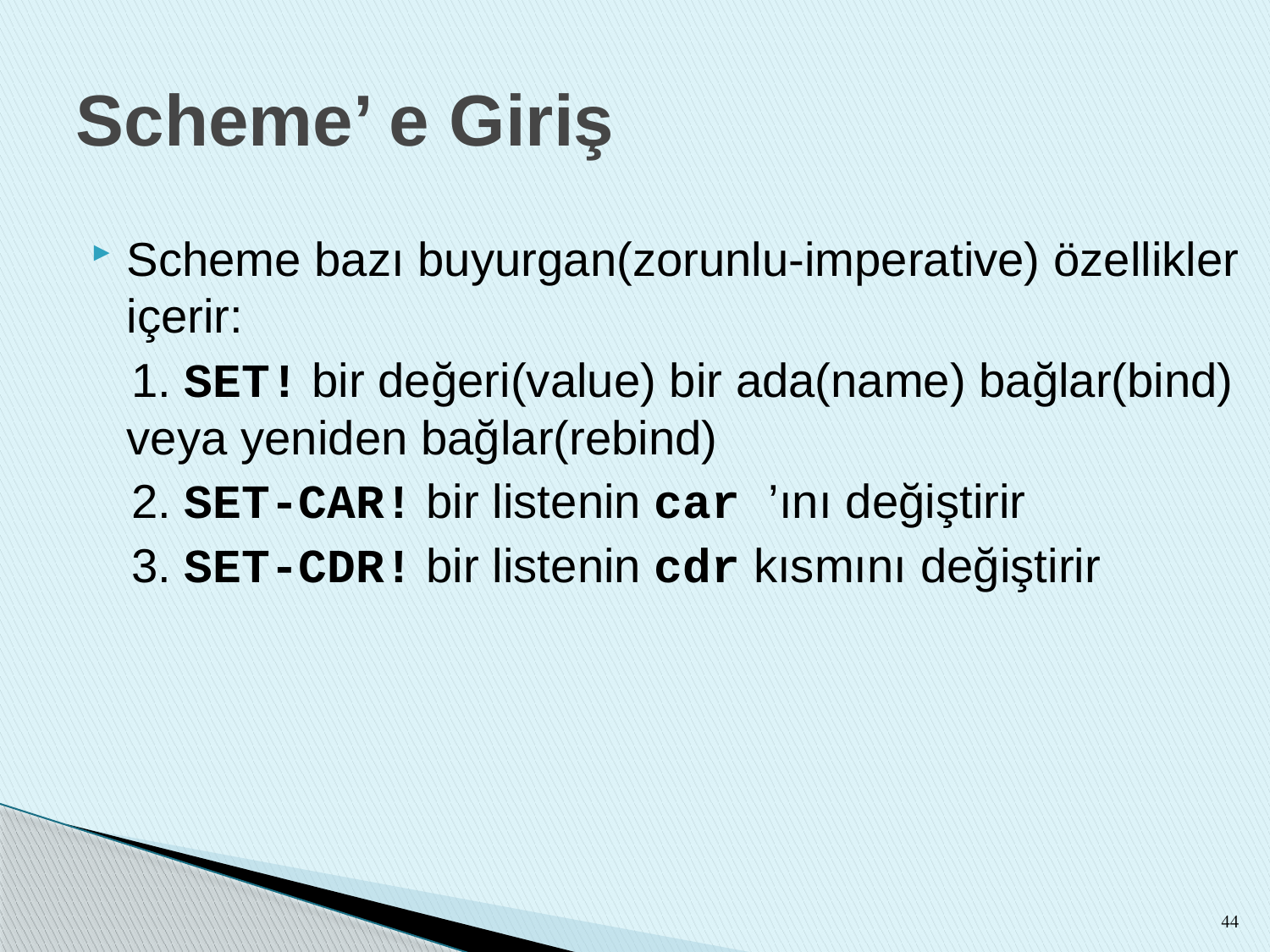

# Scheme’ e Giriş
Scheme bazı buyurgan(zorunlu-imperative) özellikler içerir:
   1. SET! bir değeri(value) bir ada(name) bağlar(bind) veya yeniden bağlar(rebind)
   2. SET-CAR! bir listenin car ’ını değiştirir
   3. SET-CDR! bir listenin cdr kısmını değiştirir
44